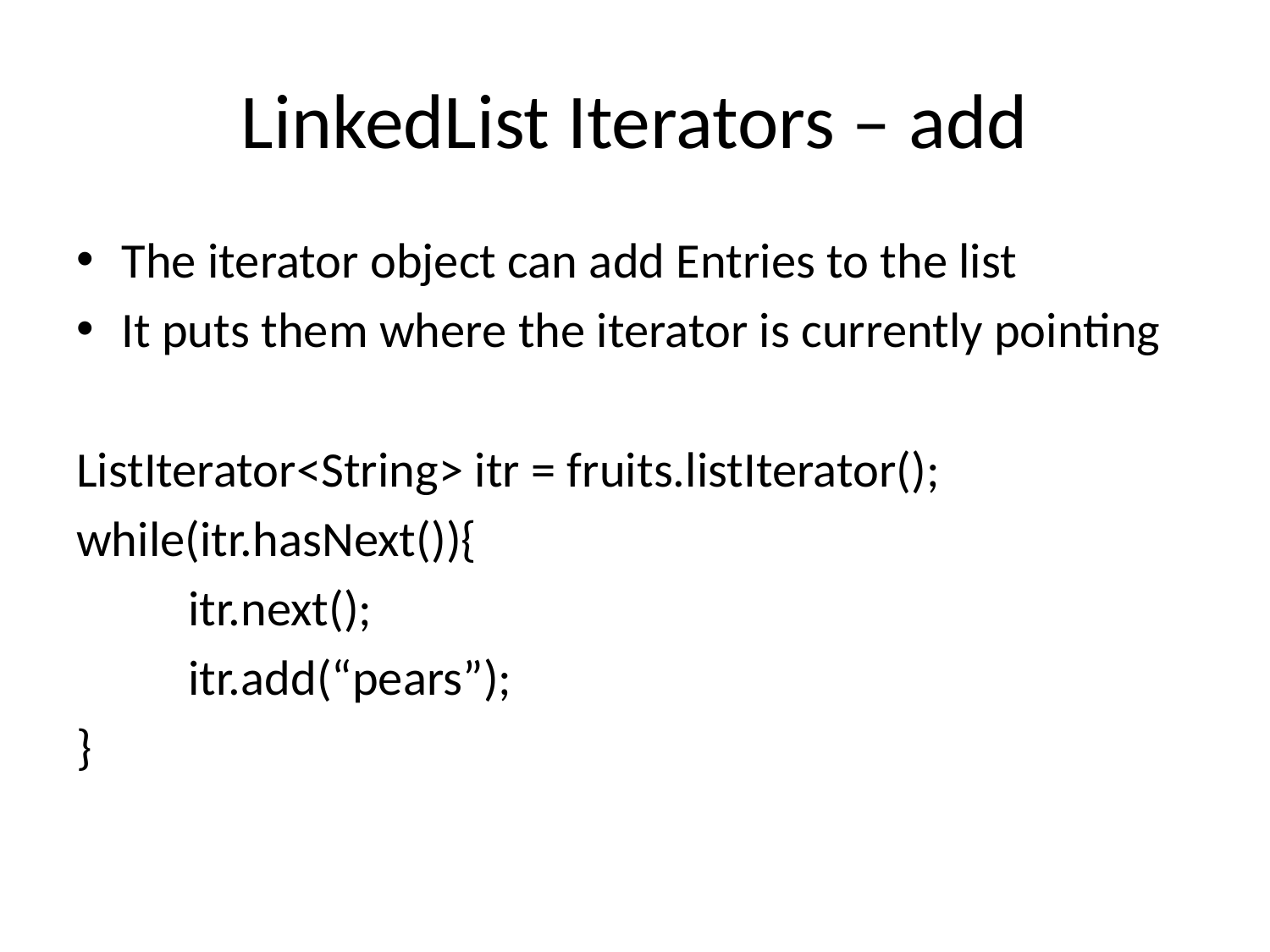

# LinkedList Iterators – add
The iterator object can add Entries to the list
It puts them where the iterator is currently pointing

ListIterator<String> itr = fruits.listIterator();
while(itr.hasNext()){
	itr.next();
	itr.add(“pears”);
}